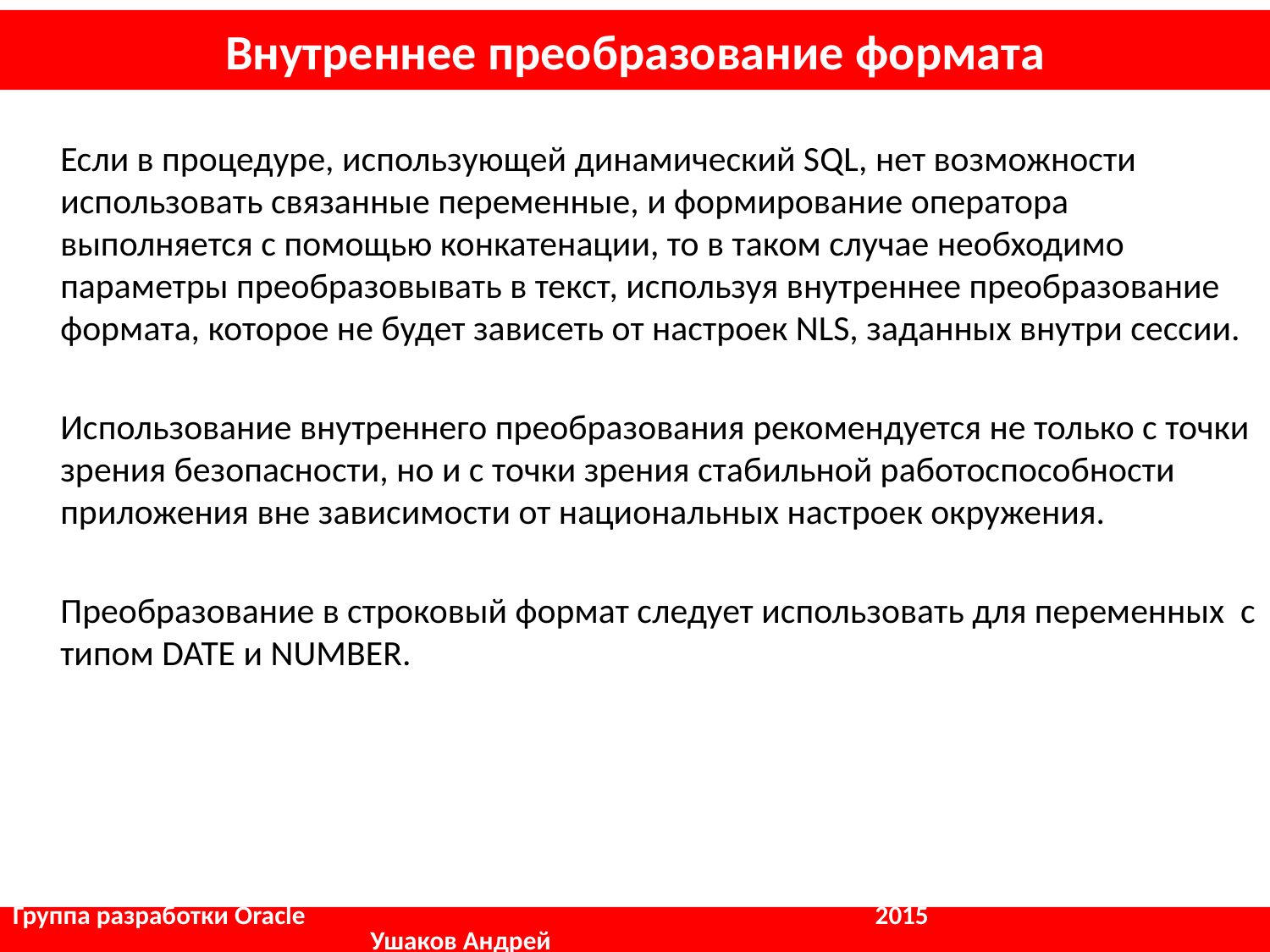

# Внутреннее преобразование формата

	Если в процедуре, использующей динамический SQL, нет возможности использовать связанные переменные, и формирование оператора выполняется с помощью конкатенации, то в таком случае необходимо параметры преобразовывать в текст, используя внутреннее преобразование формата, которое не будет зависеть от настроек NLS, заданных внутри сессии.

	Использование внутреннего преобразования рекомендуется не только с точки зрения безопасности, но и с точки зрения стабильной работоспособности приложения вне зависимости от национальных настроек окружения.

	Преобразование в строковый формат следует использовать для переменных  с типом DATE и NUMBER.
Группа разработки Oracle				                 2015		 	                                       Ушаков Андрей